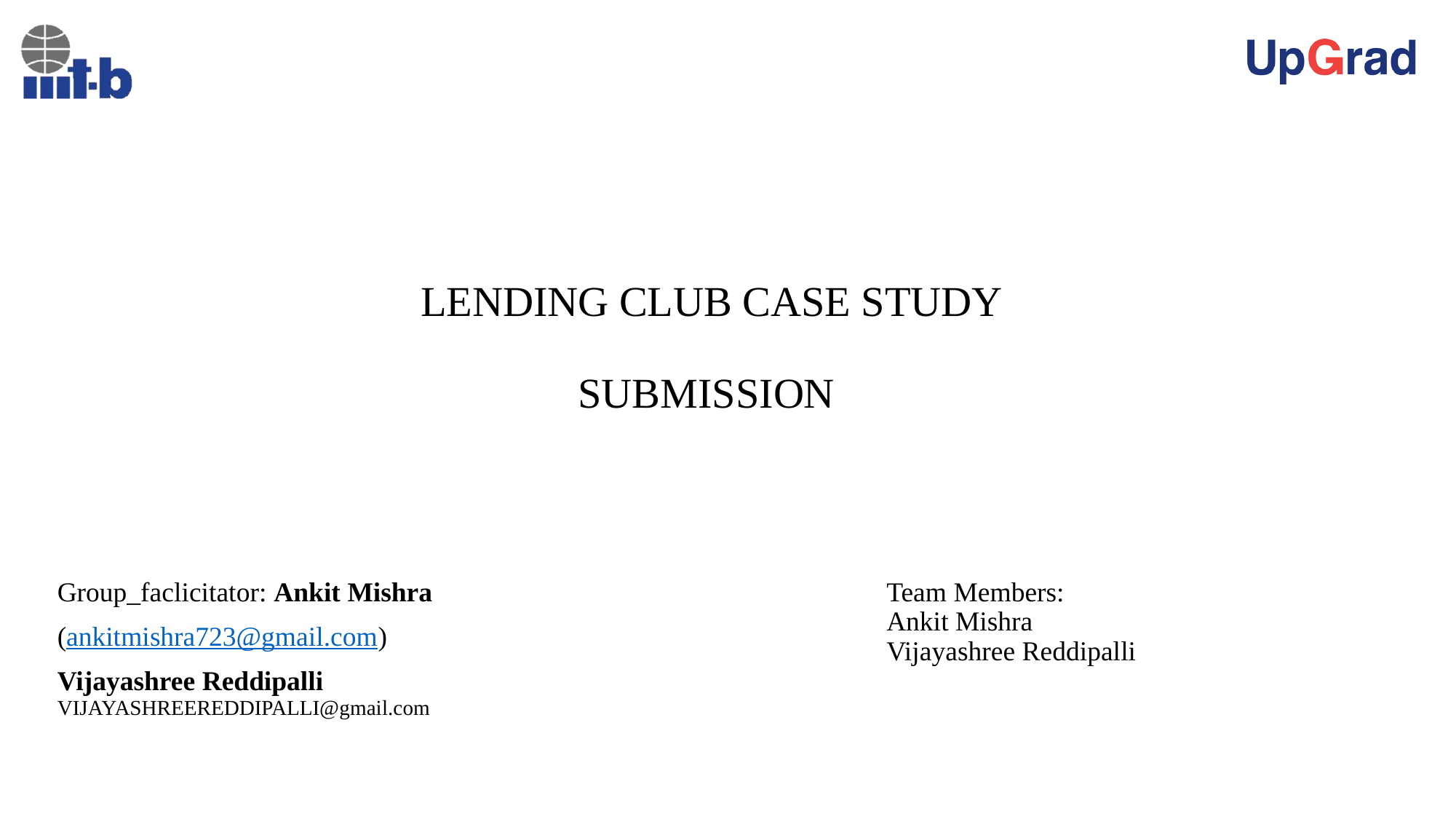

# LENDING CLUB CASE STUDY SUBMISSION
Team Members:
Ankit Mishra
Vijayashree Reddipalli
Group_faclicitator: Ankit Mishra
(ankitmishra723@gmail.com)
Vijayashree Reddipalli
VIJAYASHREEREDDIPALLI@gmail.com